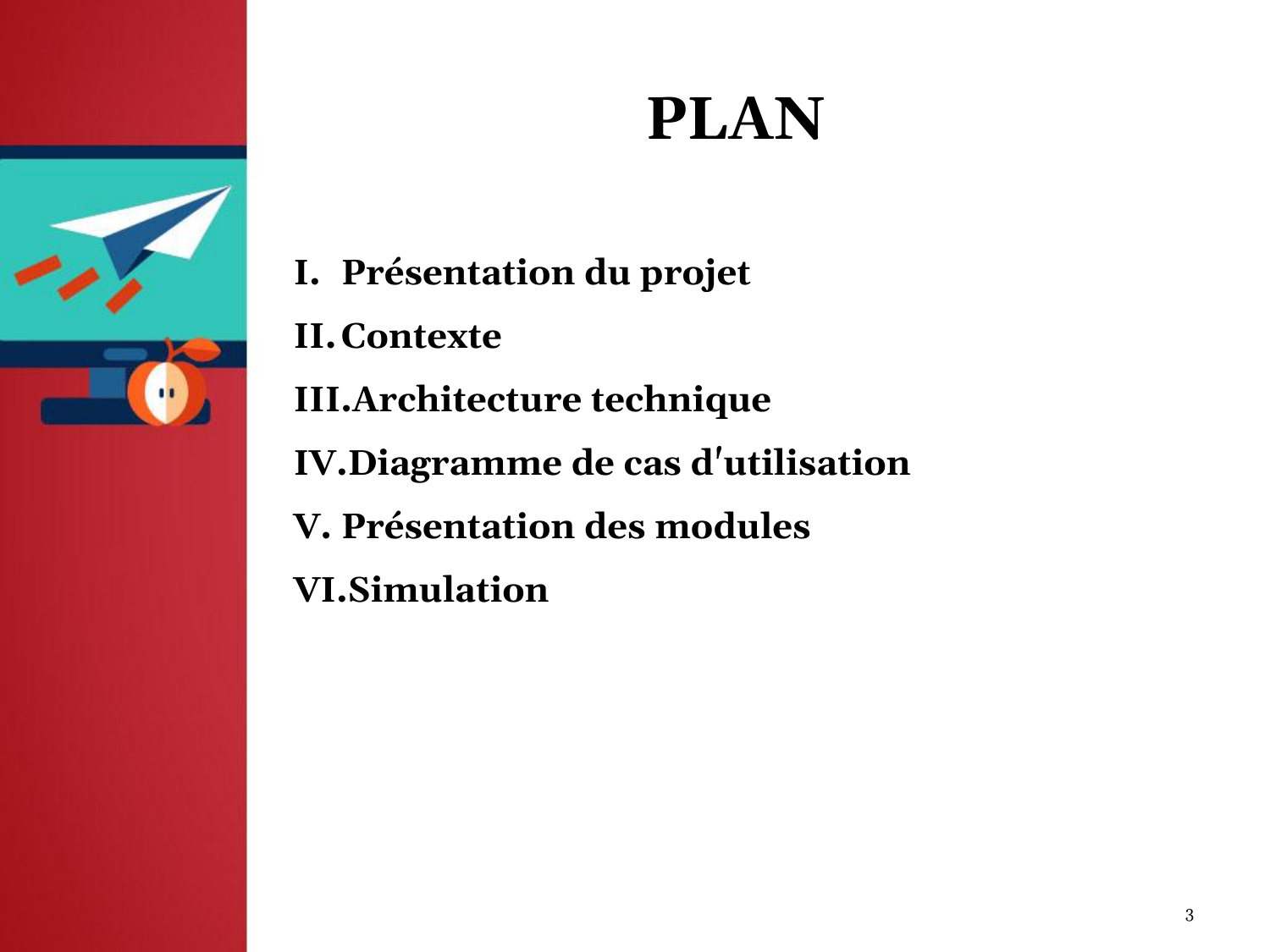

# PLAN
Présentation du projet
Contexte
Architecture technique
Diagramme de cas d'utilisation
Présentation des modules
Simulation
3